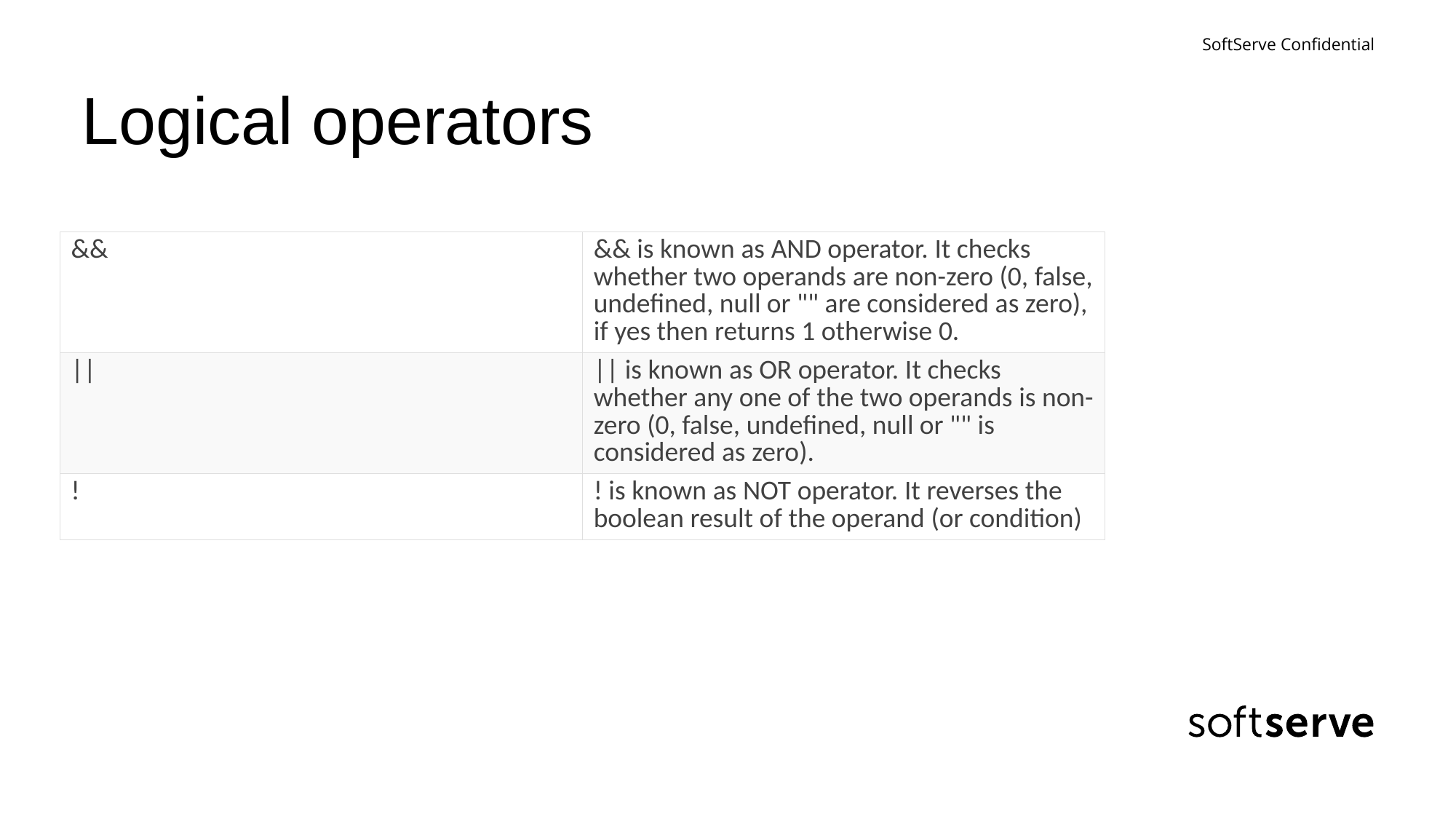

# Logical operators
| && | && is known as AND operator. It checks whether two operands are non-zero (0, false, undefined, null or "" are considered as zero), if yes then returns 1 otherwise 0. |
| --- | --- |
| || | || is known as OR operator. It checks whether any one of the two operands is non-zero (0, false, undefined, null or "" is considered as zero). |
| ! | ! is known as NOT operator. It reverses the boolean result of the operand (or condition) |